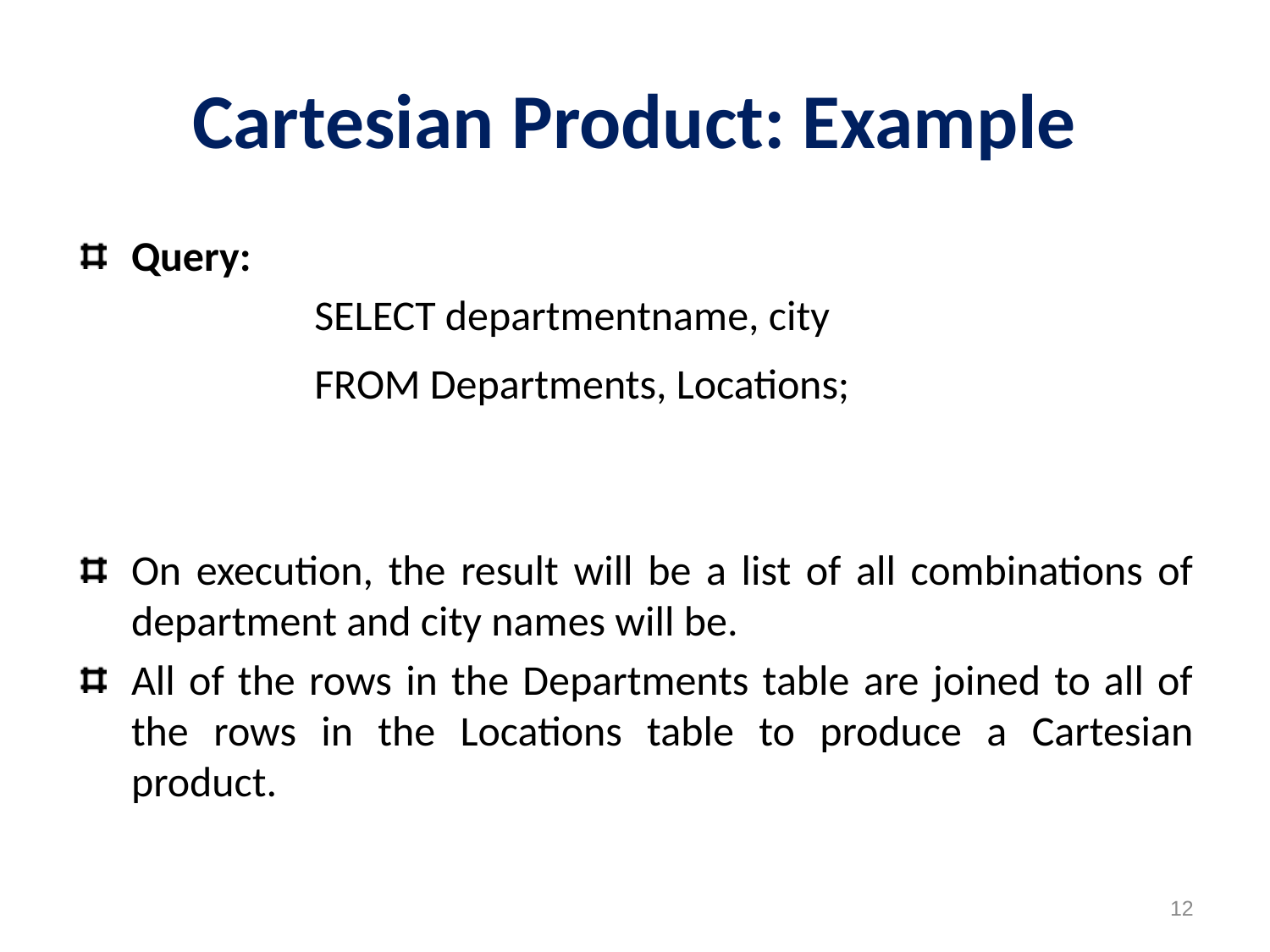

# Cartesian Product: Example
Query:
SELECT departmentname, city
FROM Departments, Locations;

On execution, the result will be a list of all combinations of department and city names will be.
All of the rows in the Departments table are joined to all of the rows in the Locations table to produce a Cartesian product.

12